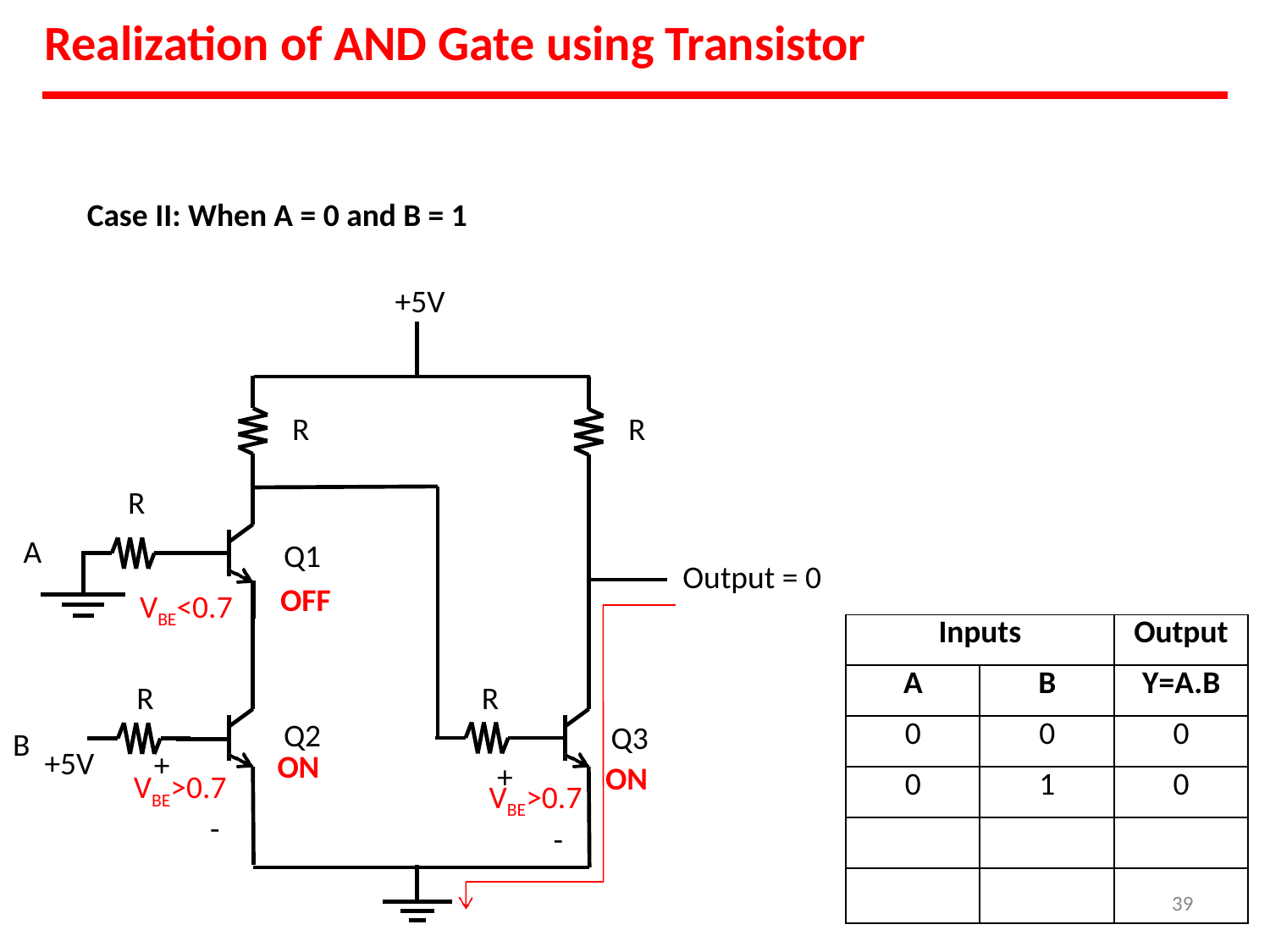

# Realization of AND Gate using Transistor

Case II: When A = 0 and B = 1

+5V

R
R

R

Q1
OFF
A

Output = 0

VBE<0.7

| Inputs |  | Output |
| --- | --- | --- |
| A | B | Y=A.B |
| 0 | 0 | 0 |
| 0 | 1 | 0 |
|  |  |  |
|  |  | 39 |

R
R

Q2
Q3
ON

B

+5V
+
ON

+
VBE>0.7

VBE>0.7
-
-